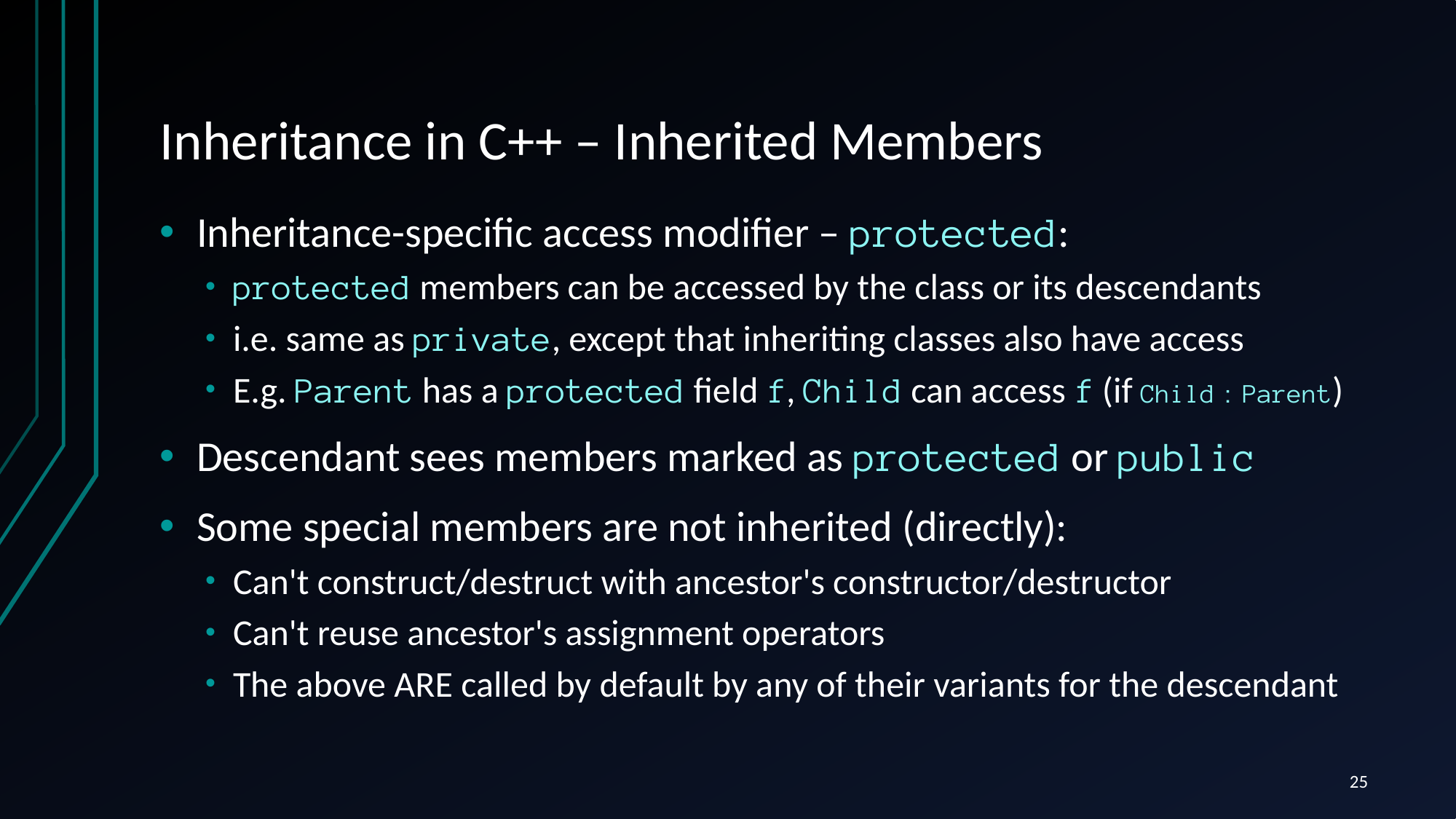

# Inheritance in C++ – Inherited Members
Inheritance-specific access modifier – protected:
protected members can be accessed by the class or its descendants
i.e. same as private, except that inheriting classes also have access
E.g. Parent has a protected field f, Child can access f (if Child : Parent)
Descendant sees members marked as protected or public
Some special members are not inherited (directly):
Can't construct/destruct with ancestor's constructor/destructor
Can't reuse ancestor's assignment operators
The above ARE called by default by any of their variants for the descendant
25